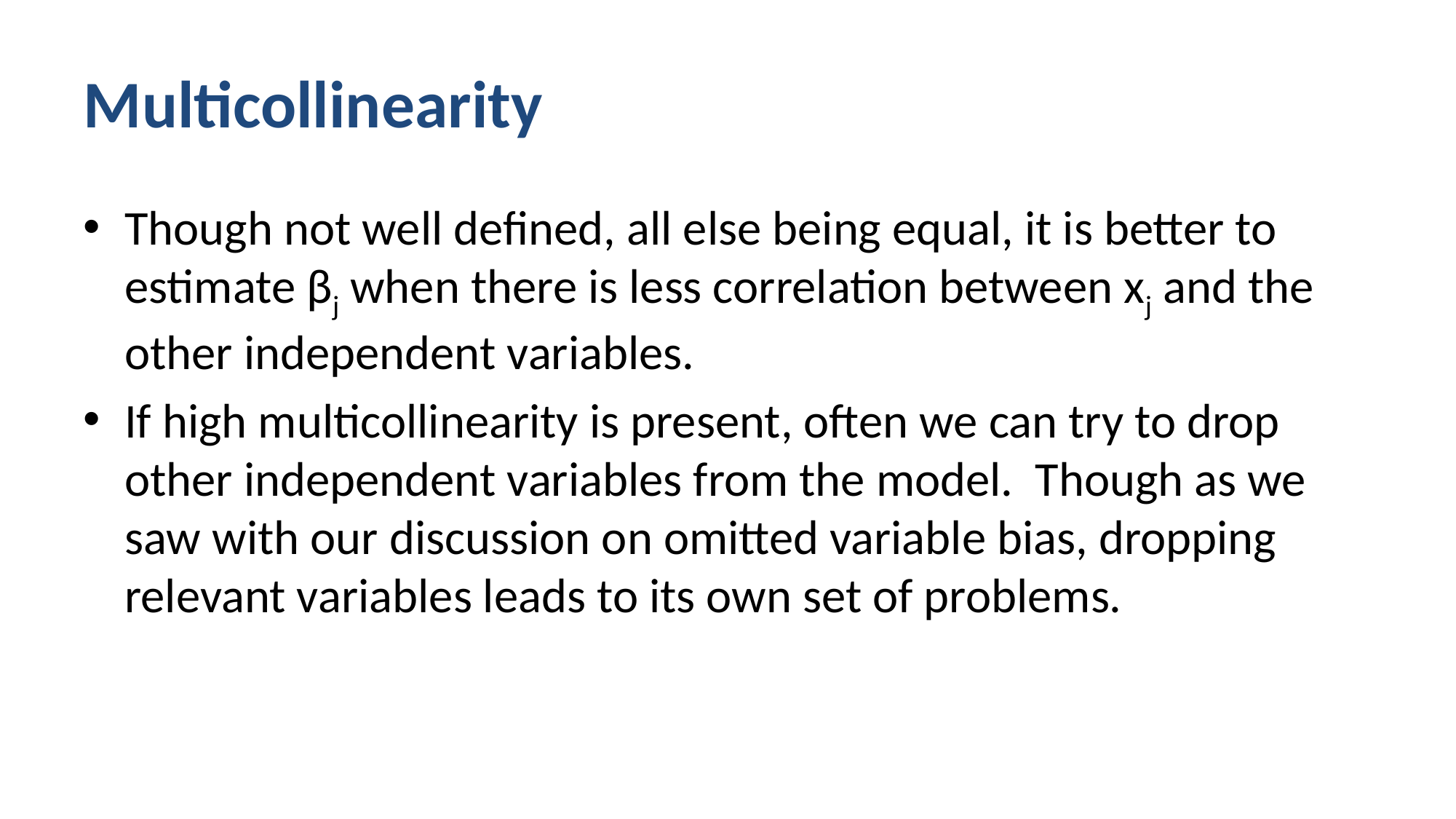

# Multicollinearity
Though not well defined, all else being equal, it is better to estimate βj when there is less correlation between xj and the other independent variables.
If high multicollinearity is present, often we can try to drop other independent variables from the model.  Though as we saw with our discussion on omitted variable bias, dropping relevant variables leads to its own set of problems.